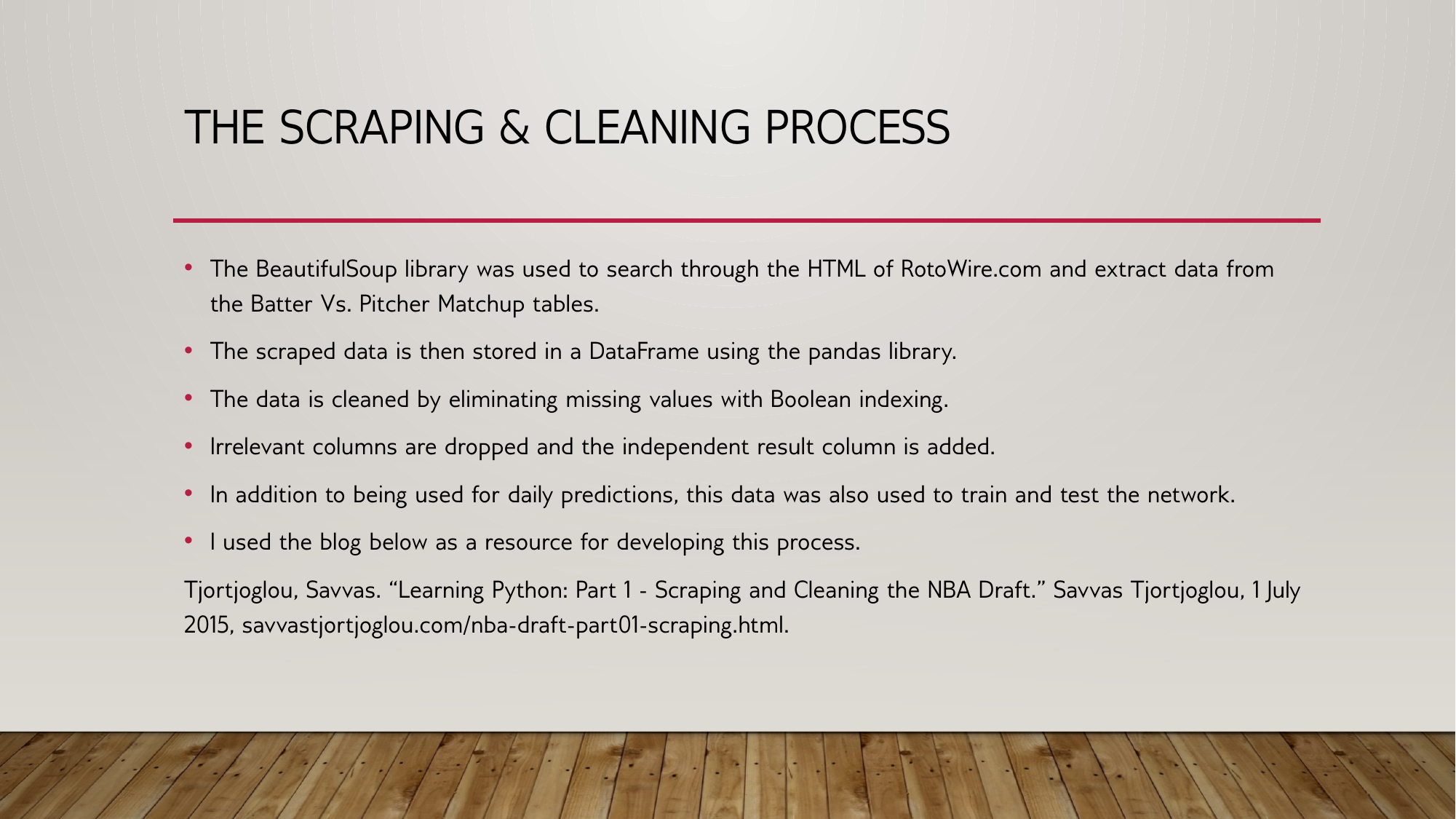

# The scraping & cleaning process
The BeautifulSoup library was used to search through the HTML of RotoWire.com and extract data from the Batter Vs. Pitcher Matchup tables.
The scraped data is then stored in a DataFrame using the pandas library.
The data is cleaned by eliminating missing values with Boolean indexing.
Irrelevant columns are dropped and the independent result column is added.
In addition to being used for daily predictions, this data was also used to train and test the network.
I used the blog below as a resource for developing this process.
Tjortjoglou, Savvas. “Learning Python: Part 1 - Scraping and Cleaning the NBA Draft.” Savvas Tjortjoglou, 1 July 2015, savvastjortjoglou.com/nba-draft-part01-scraping.html.